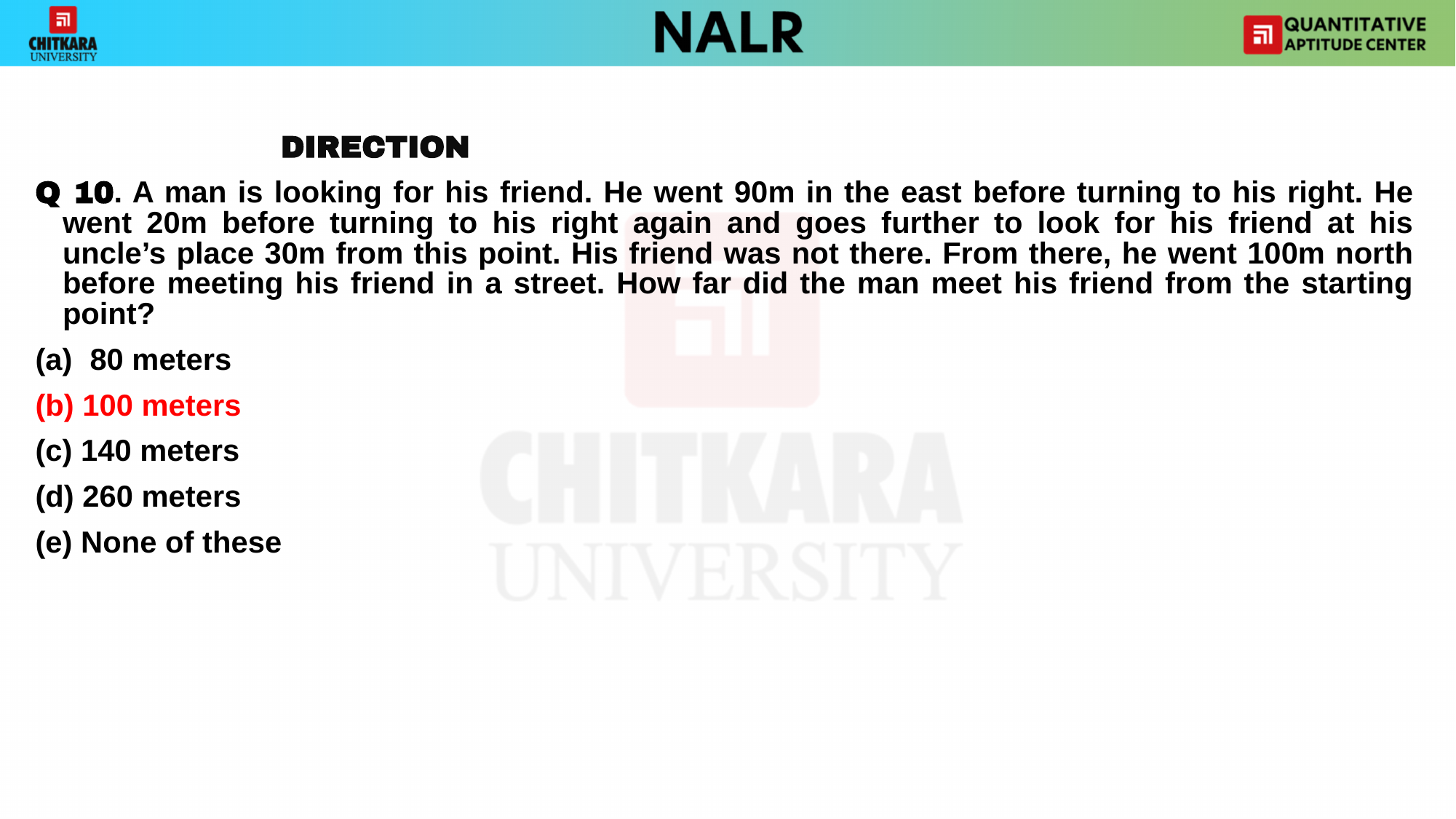

DIRECTION
Q 10. A man is looking for his friend. He went 90m in the east before turning to his right. He went 20m before turning to his right again and goes further to look for his friend at his uncle’s place 30m from this point. His friend was not there. From there, he went 100m north before meeting his friend in a street. How far did the man meet his friend from the starting point?
80 meters
(b) 100 meters
(c) 140 meters
(d) 260 meters
(e) None of these